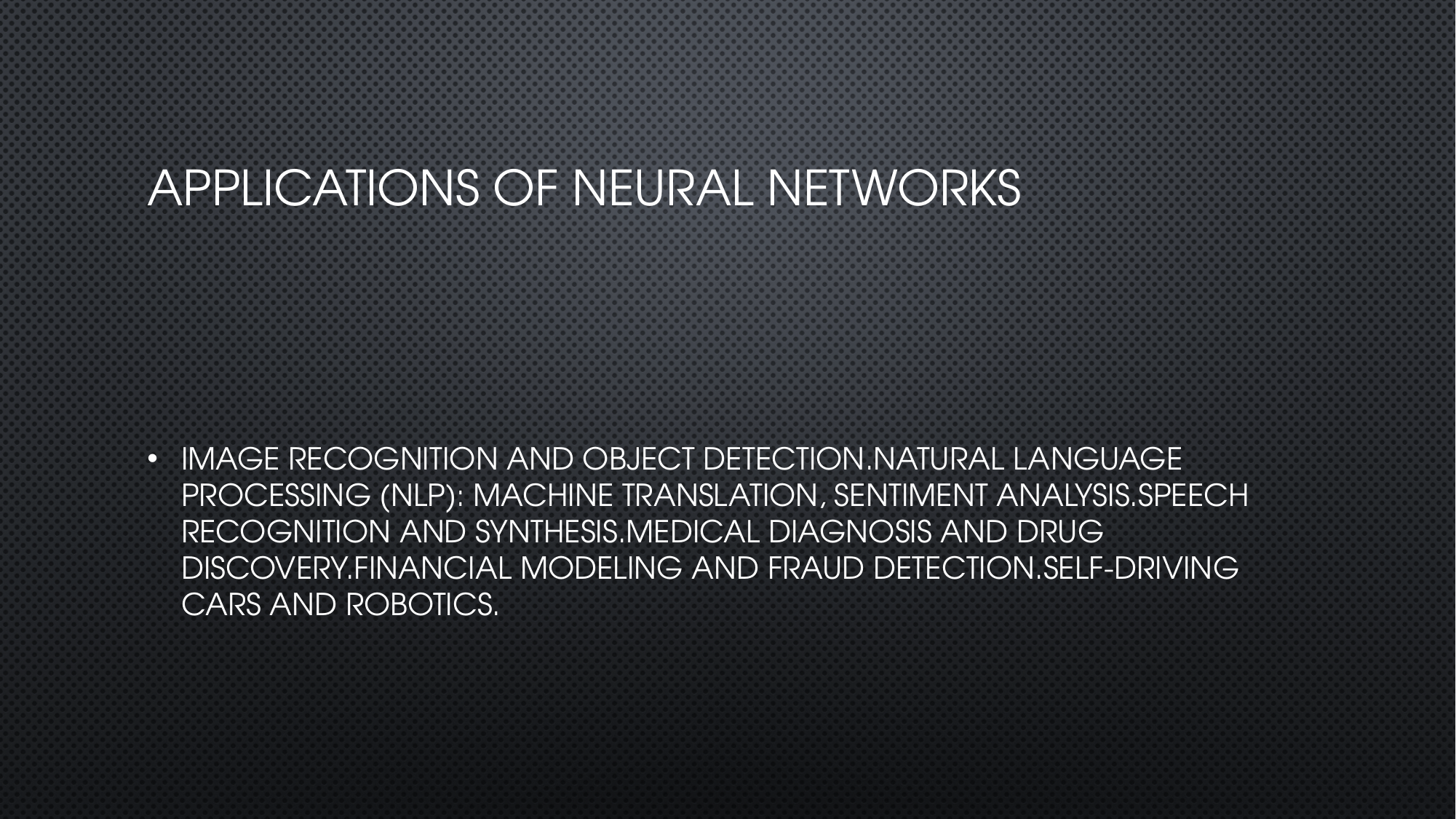

# Applications of Neural Networks

Image recognition and object detection.Natural language processing (NLP): machine translation, sentiment analysis.Speech recognition and synthesis.Medical diagnosis and drug discovery.Financial modeling and fraud detection.Self-driving cars and robotics.